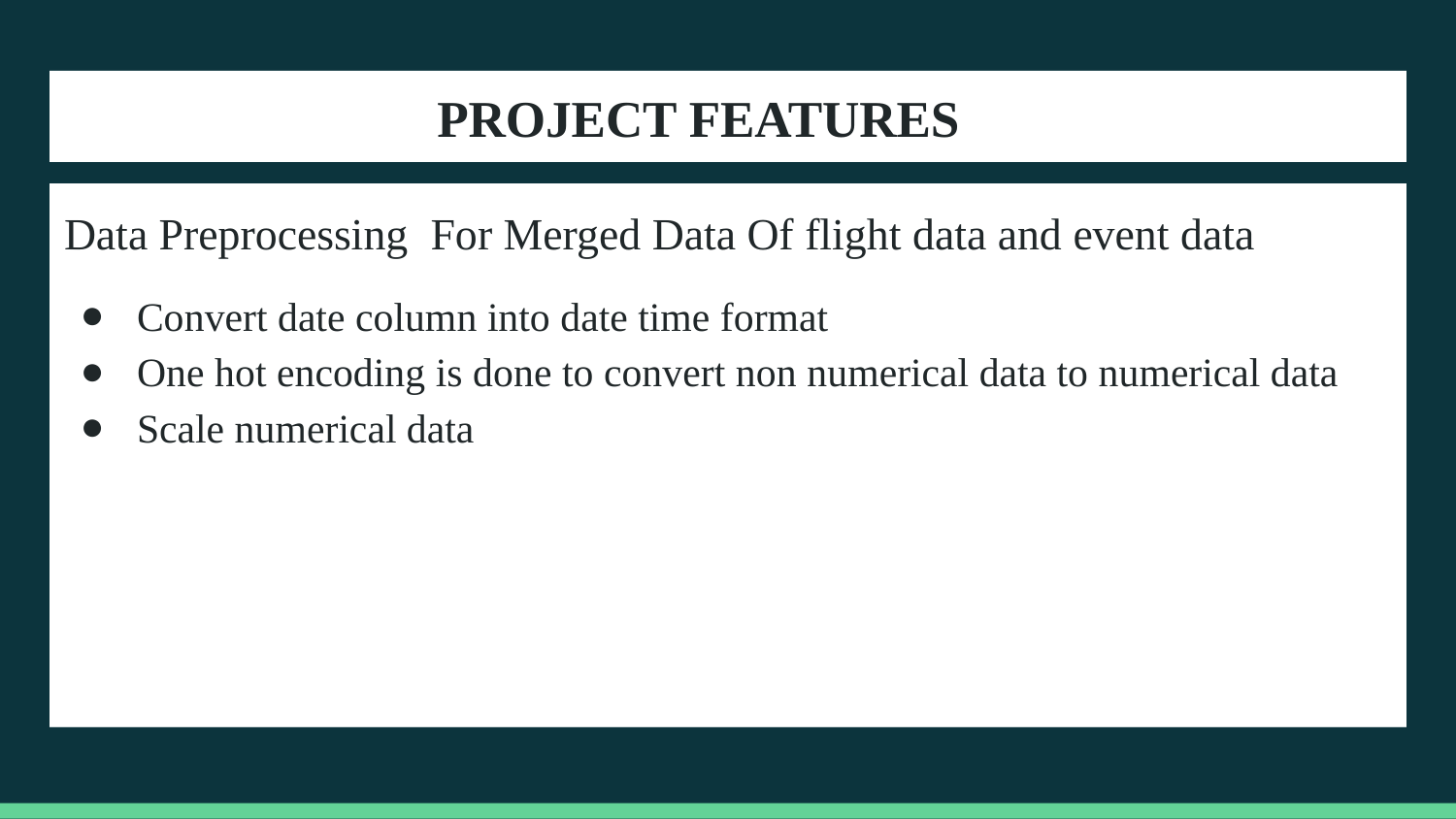

# PROJECT FEATURES
Data Preprocessing  For Merged Data Of flight data and event data
Convert date column into date time format
One hot encoding is done to convert non numerical data to numerical data
Scale numerical data